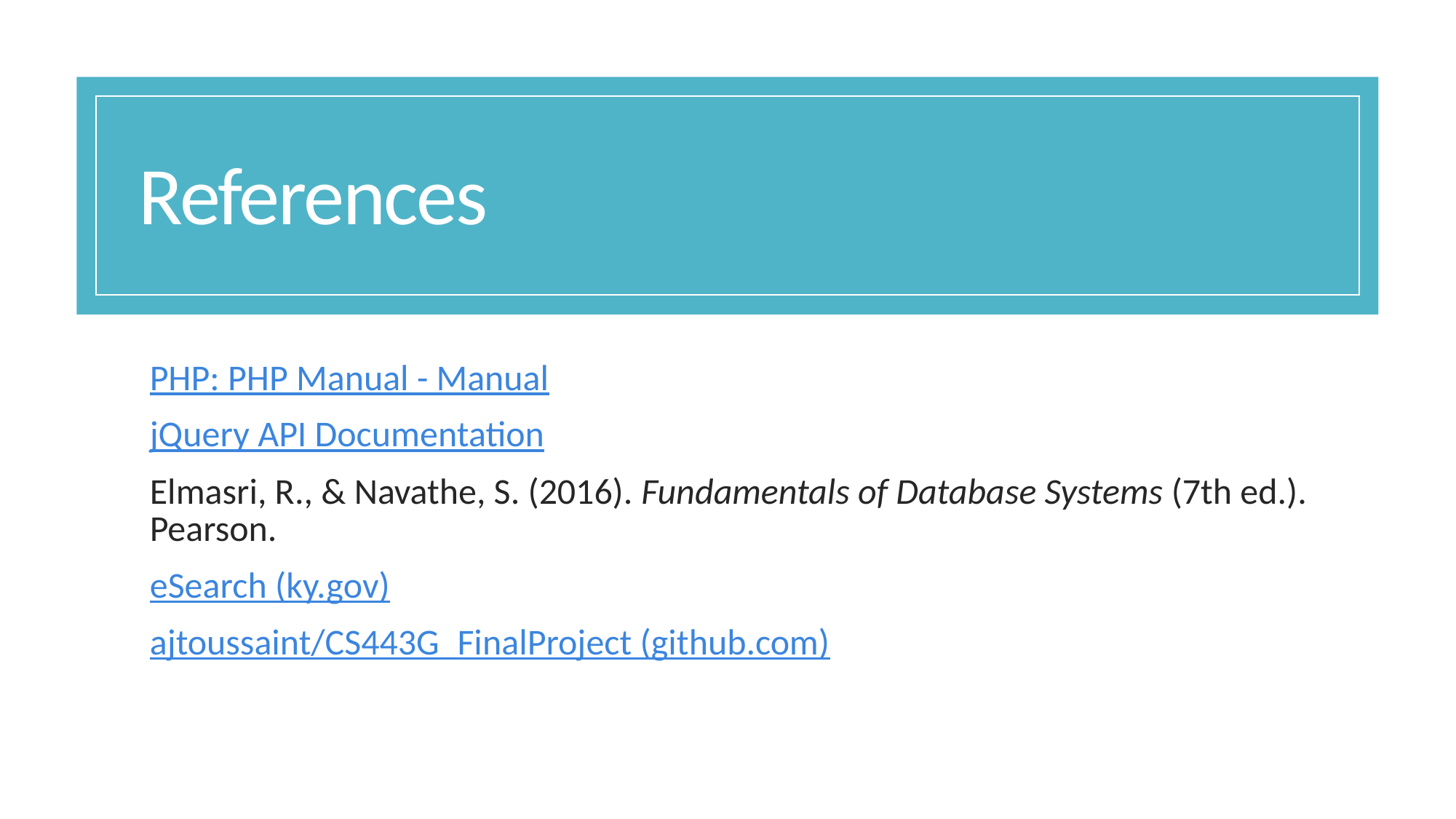

# References
PHP: PHP Manual - Manual
jQuery API Documentation
Elmasri, R., & Navathe, S. (2016). Fundamentals of Database Systems (7th ed.). Pearson.
eSearch (ky.gov)
ajtoussaint/CS443G_FinalProject (github.com)